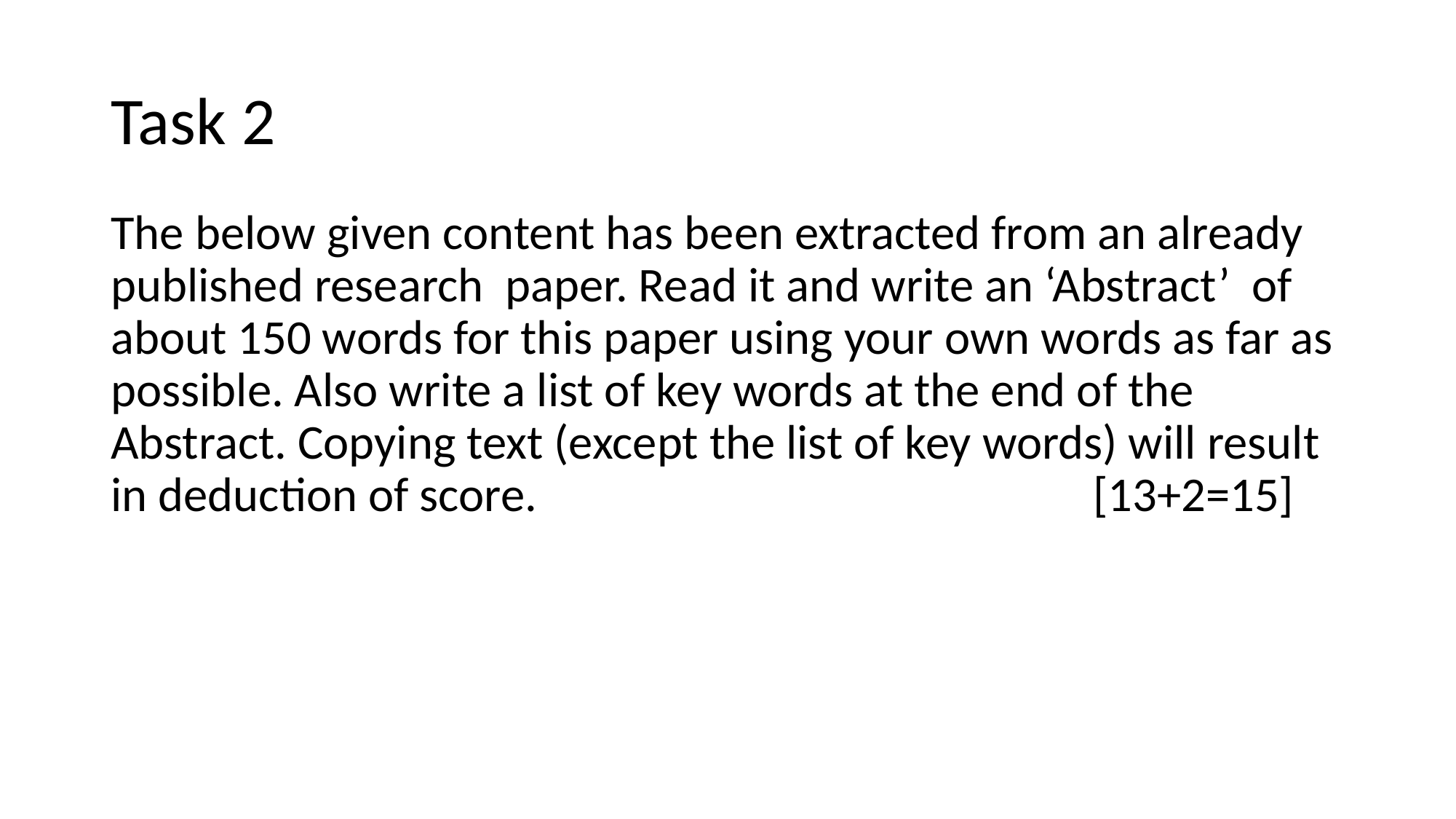

# Task 2
The below given content has been extracted from an already published research  paper. Read it and write an ‘Abstract’  of about 150 words for this paper using your own words as far as possible. Also write a list of key words at the end of the Abstract. Copying text (except the list of key words) will result in deduction of score. 					[13+2=15]